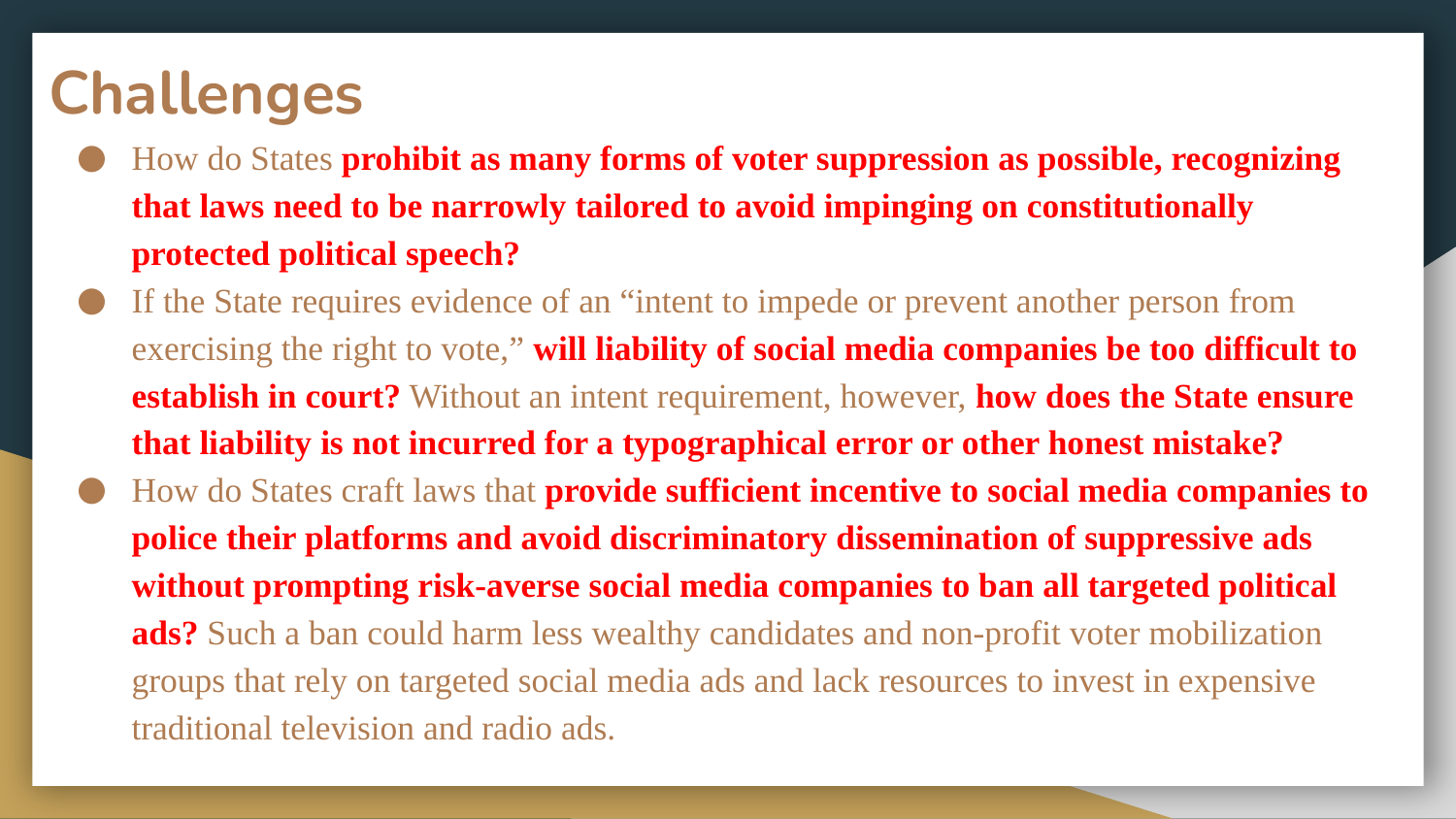

# Challenges
How do States prohibit as many forms of voter suppression as possible, recognizing that laws need to be narrowly tailored to avoid impinging on constitutionally protected political speech?
If the State requires evidence of an “intent to impede or prevent another person from exercising the right to vote,” will liability of social media companies be too difficult to establish in court? Without an intent requirement, however, how does the State ensure that liability is not incurred for a typographical error or other honest mistake?
How do States craft laws that provide sufficient incentive to social media companies to police their platforms and avoid discriminatory dissemination of suppressive ads without prompting risk-averse social media companies to ban all targeted political ads? Such a ban could harm less wealthy candidates and non-profit voter mobilization groups that rely on targeted social media ads and lack resources to invest in expensive traditional television and radio ads.